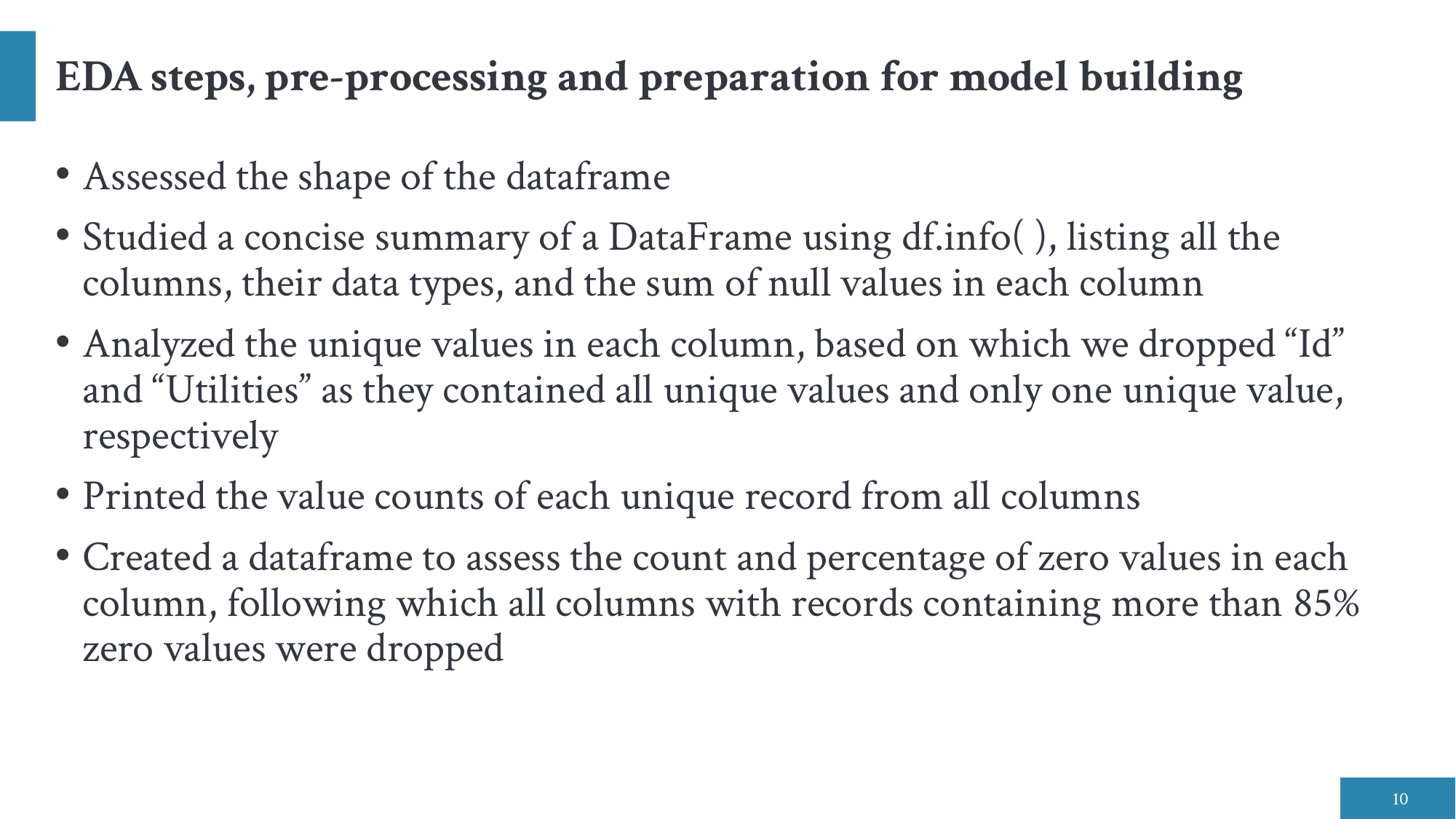

# EDA steps, pre-processing and preparation for model building
Assessed the shape of the dataframe
Studied a concise summary of a DataFrame using df.info( ), listing all the columns, their data types, and the sum of null values in each column
Analyzed the unique values in each column, based on which we dropped “Id” and “Utilities” as they contained all unique values and only one unique value, respectively
Printed the value counts of each unique record from all columns
Created a dataframe to assess the count and percentage of zero values in each column, following which all columns with records containing more than 85% zero values were dropped
10